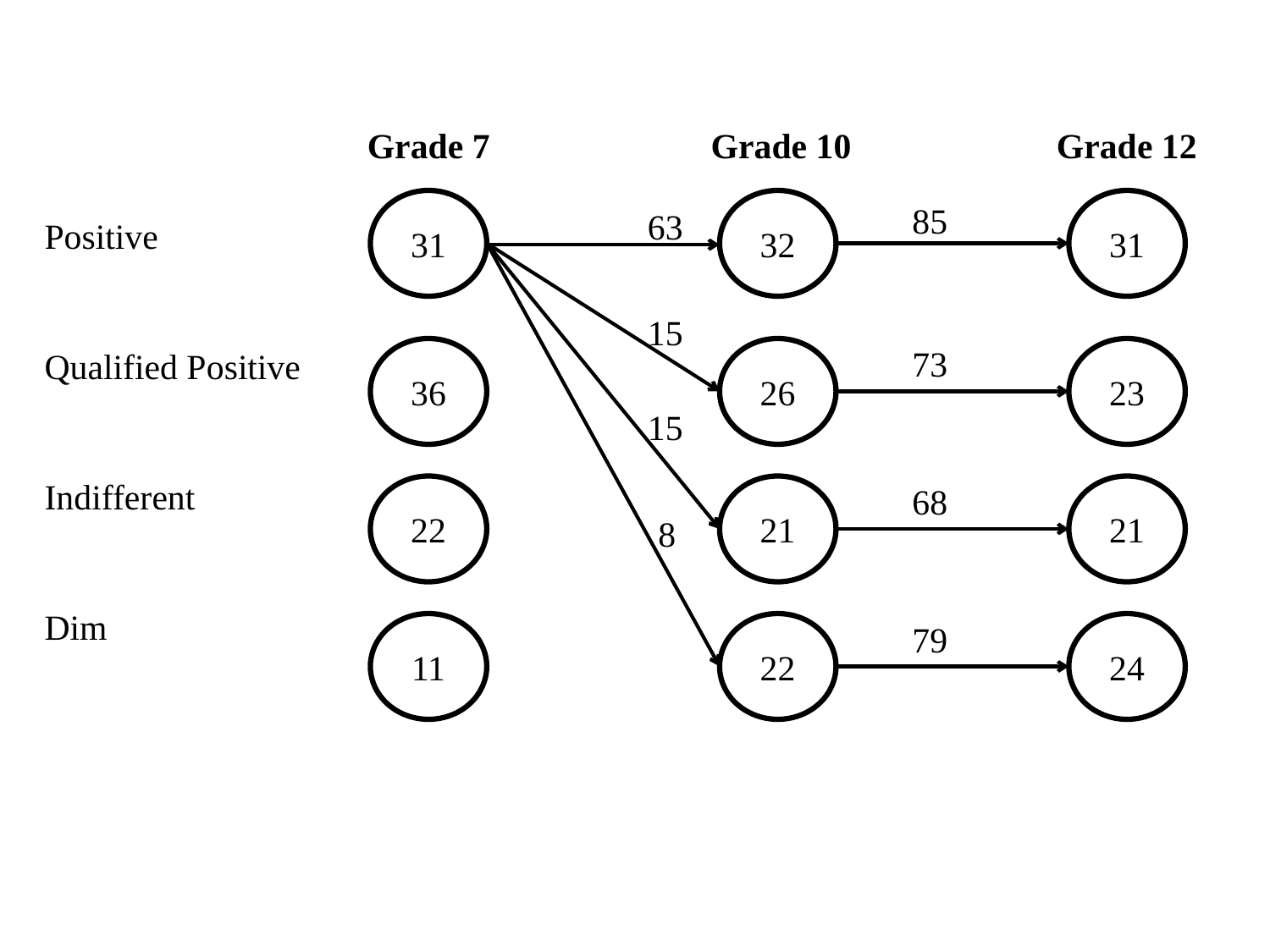

|  | Grade 7 |  | Grade 10 |  | Grade 12 |
| --- | --- | --- | --- | --- | --- |
| Positive |  |  |  |  |  |
| Qualified Positive |  |  |  |  |  |
| Indifferent |  |  |  |  |  |
| Dim |  |  |  |  |  |
31
32
31
85
63
15
73
36
26
23
15
68
22
21
21
8
79
11
22
24